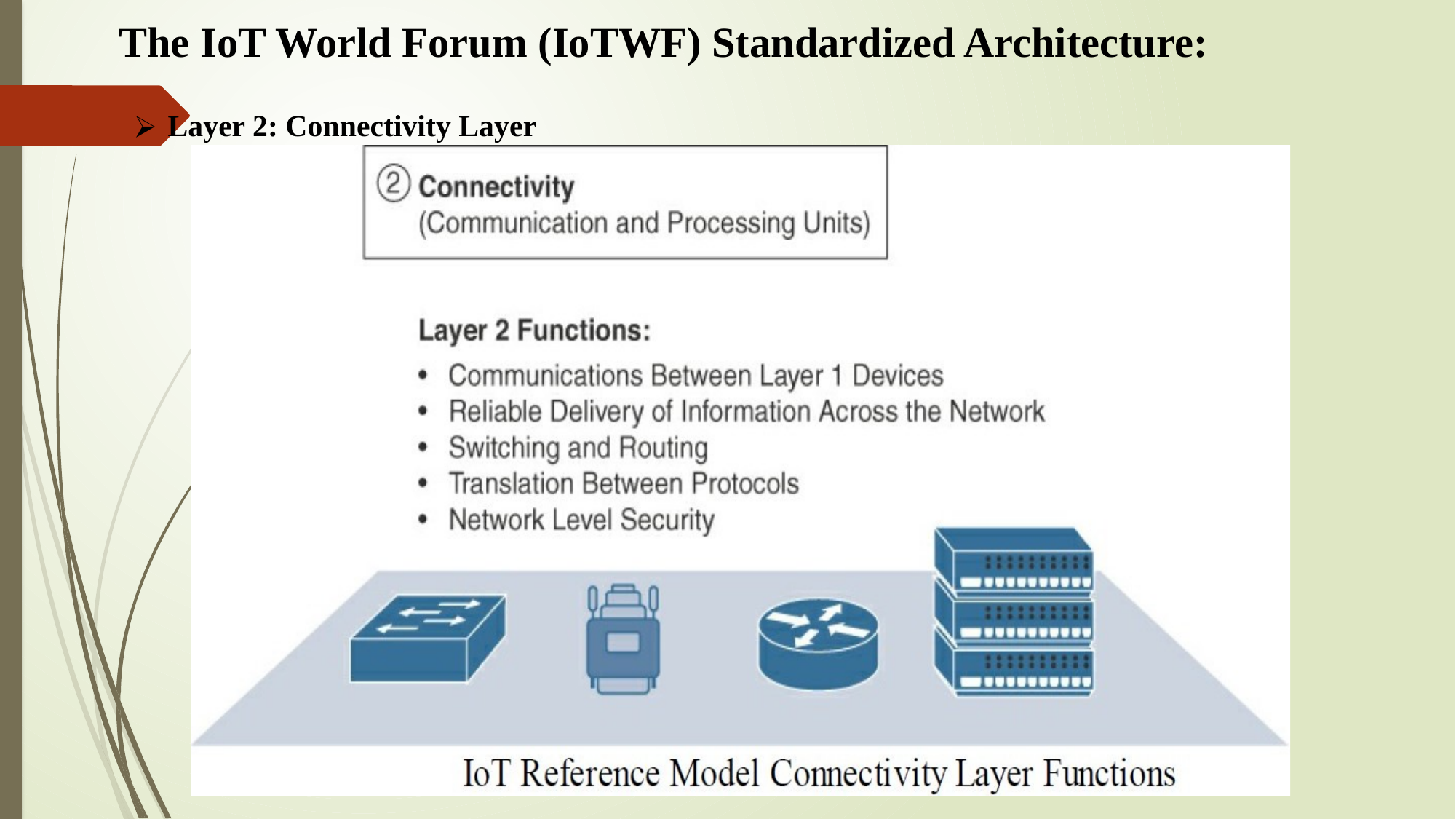

# The IoT World Forum (IoTWF) Standardized Architecture:
Layer 2: Connectivity Layer